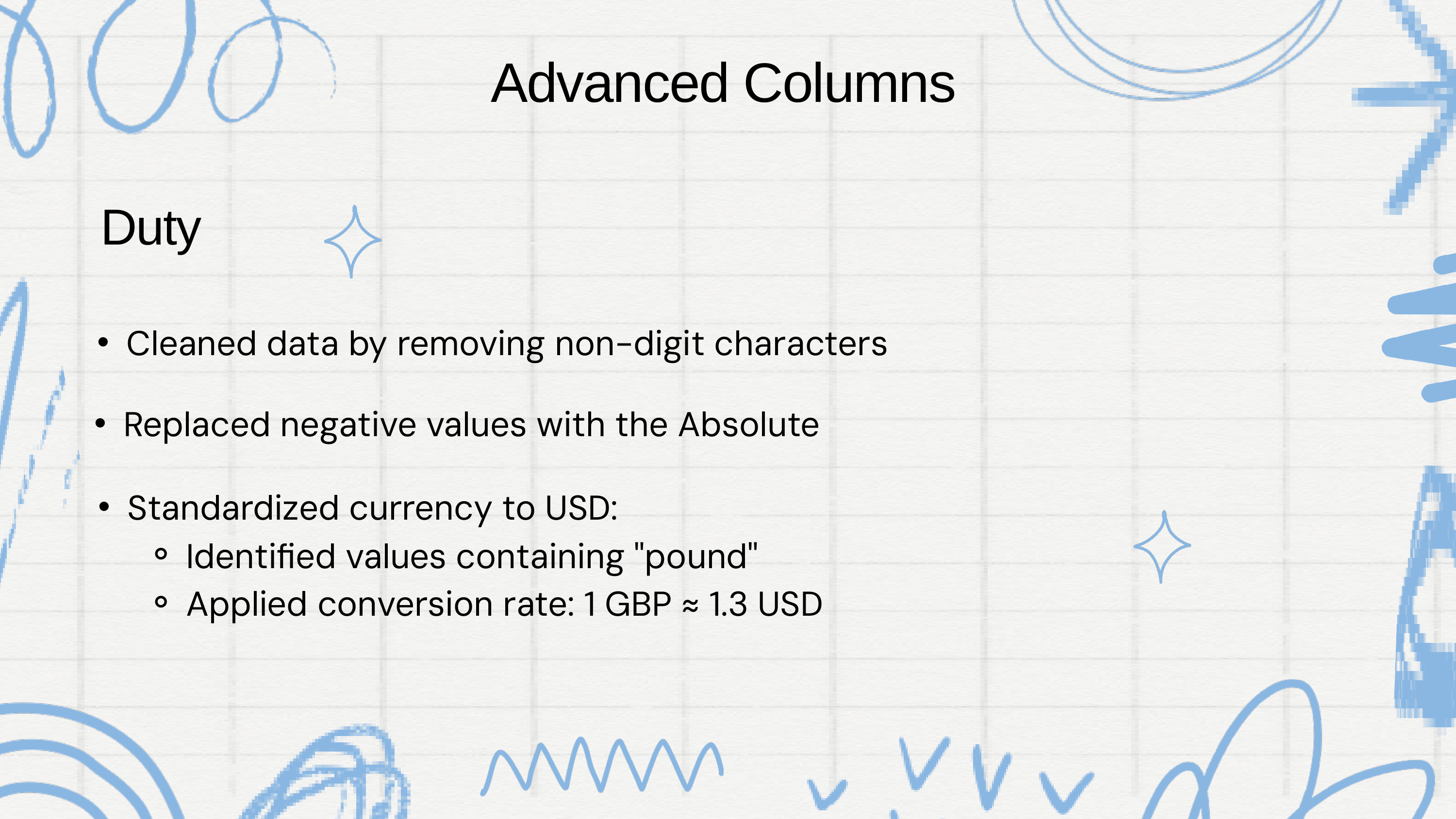

Advanced Columns

Duty

Cleaned data by removing non-digit characters
Replaced negative values with the Absolute
Standardized currency to USD:
Identified values containing "pound"
Applied conversion rate: 1 GBP ≈ 1.3 USD